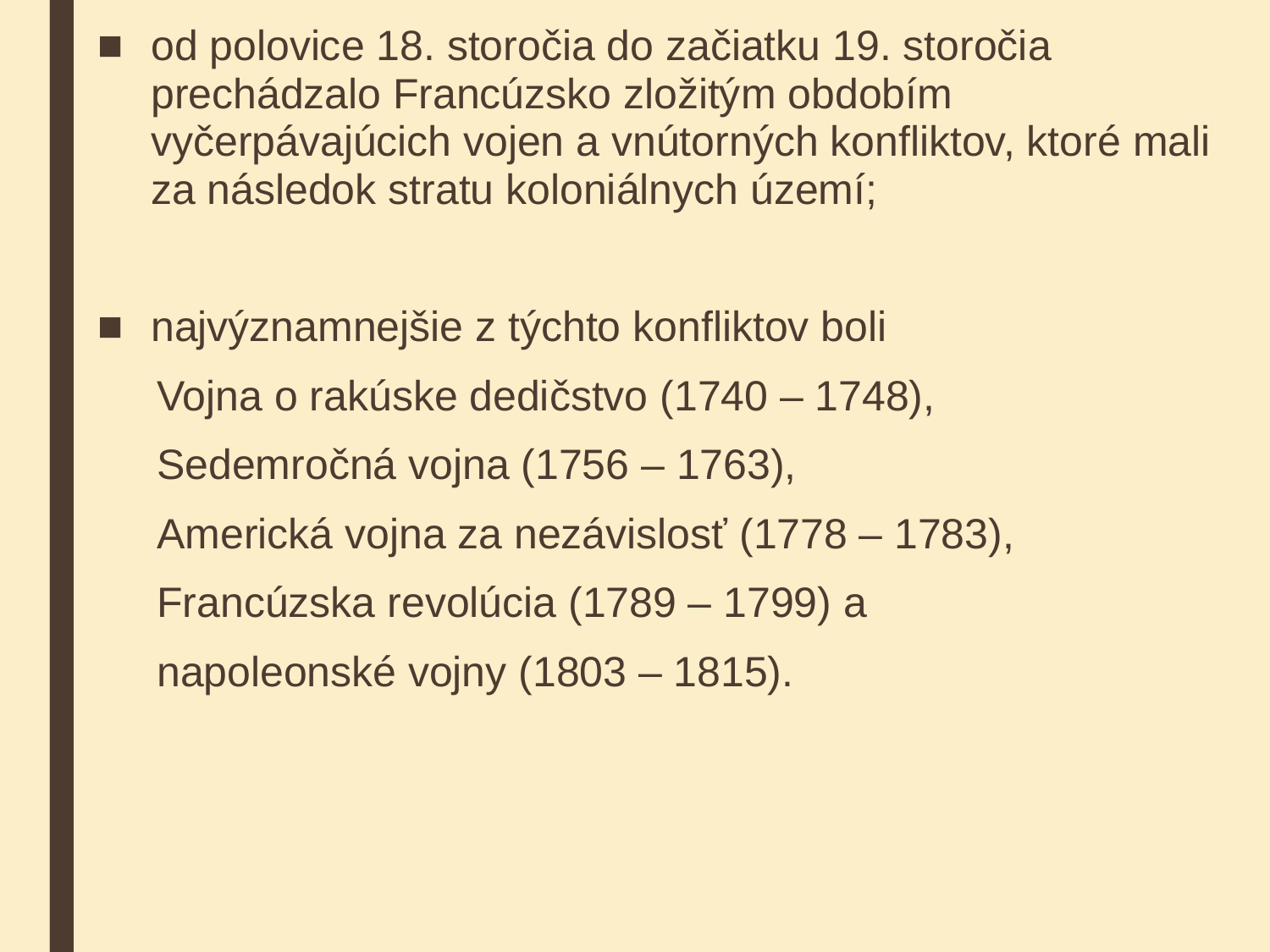

od polovice 18. storočia do začiatku 19. storočia prechádzalo Francúzsko zložitým obdobím vyčerpávajúcich vojen a vnútorných konfliktov, ktoré mali za následok stratu koloniálnych území;

najvýznamnejšie z týchto konfliktov boli
     Vojna o rakúske dedičstvo (1740 – 1748),
     Sedemročná vojna (1756 – 1763),
     Americká vojna za nezávislosť (1778 – 1783),
     Francúzska revolúcia (1789 – 1799) a
     napoleonské vojny (1803 – 1815).